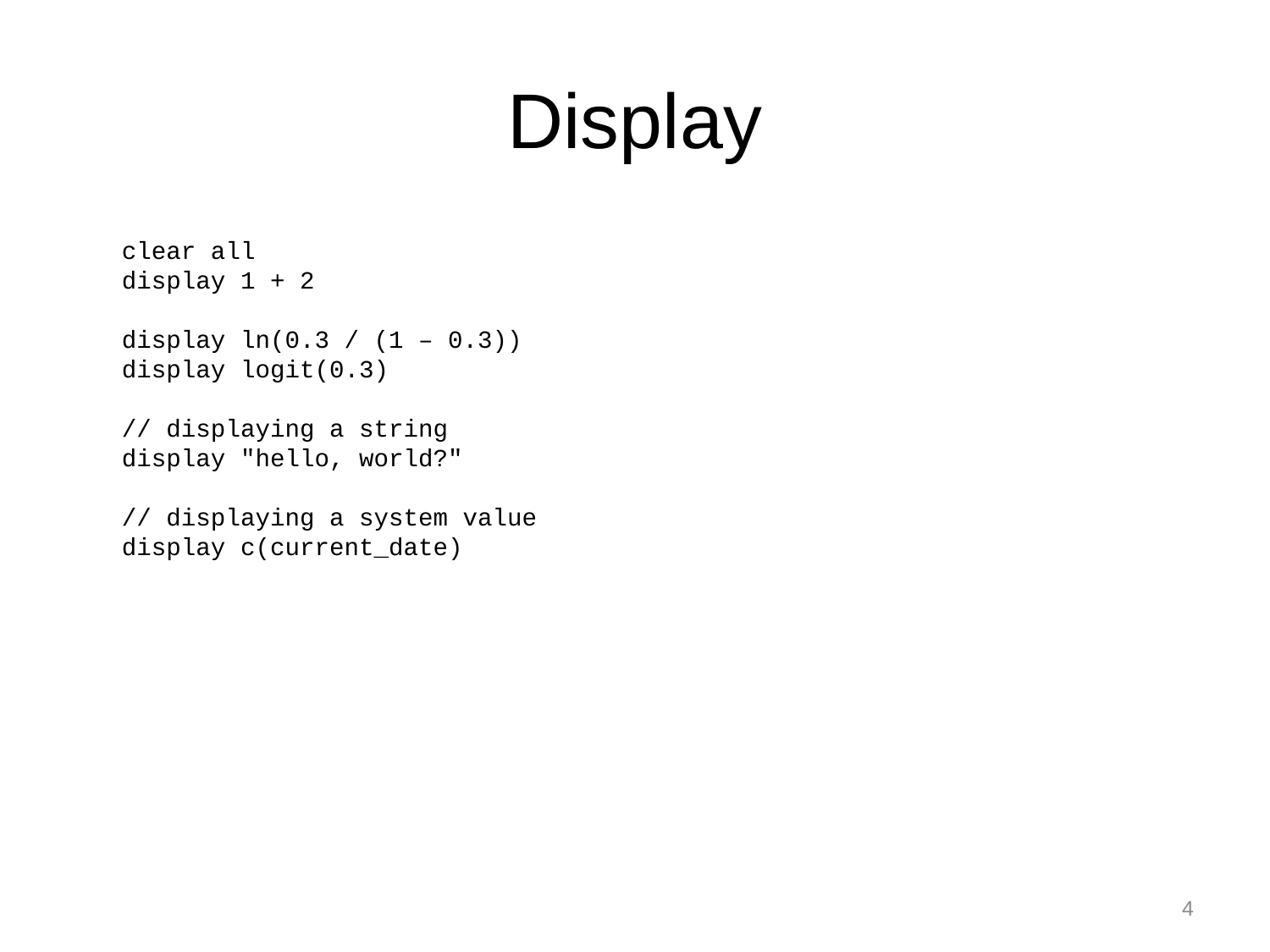

# Display
clear all
display 1 + 2

display ln(0.3 / (1 – 0.3))
display logit(0.3)

// displaying a string
display "hello, world?"

// displaying a system value
display c(current_date)

4